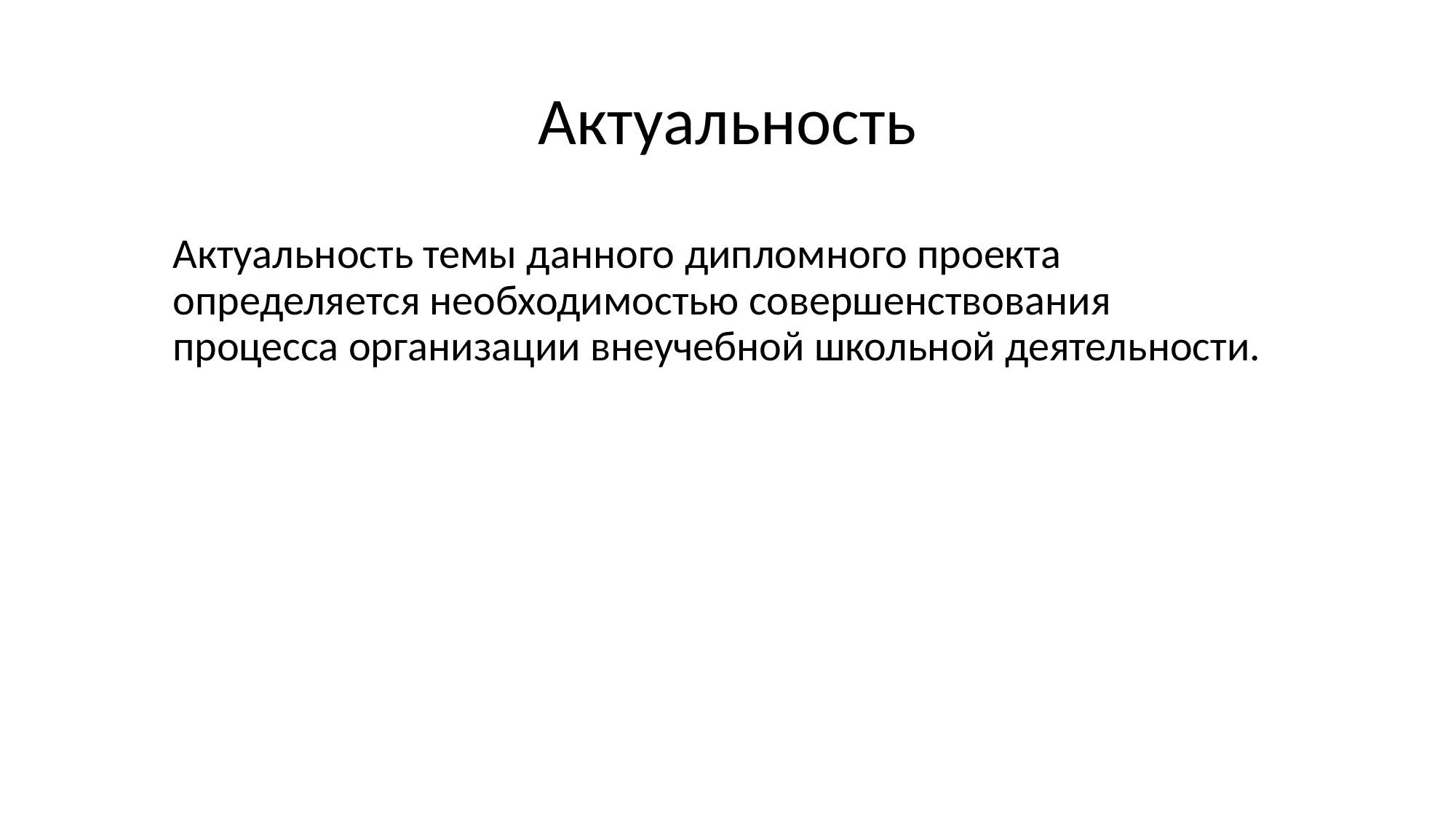

# Актуальность
Актуальность темы данного дипломного проекта определяется необходимостью совершенствования процесса организации внеучебной школьной деятельности.